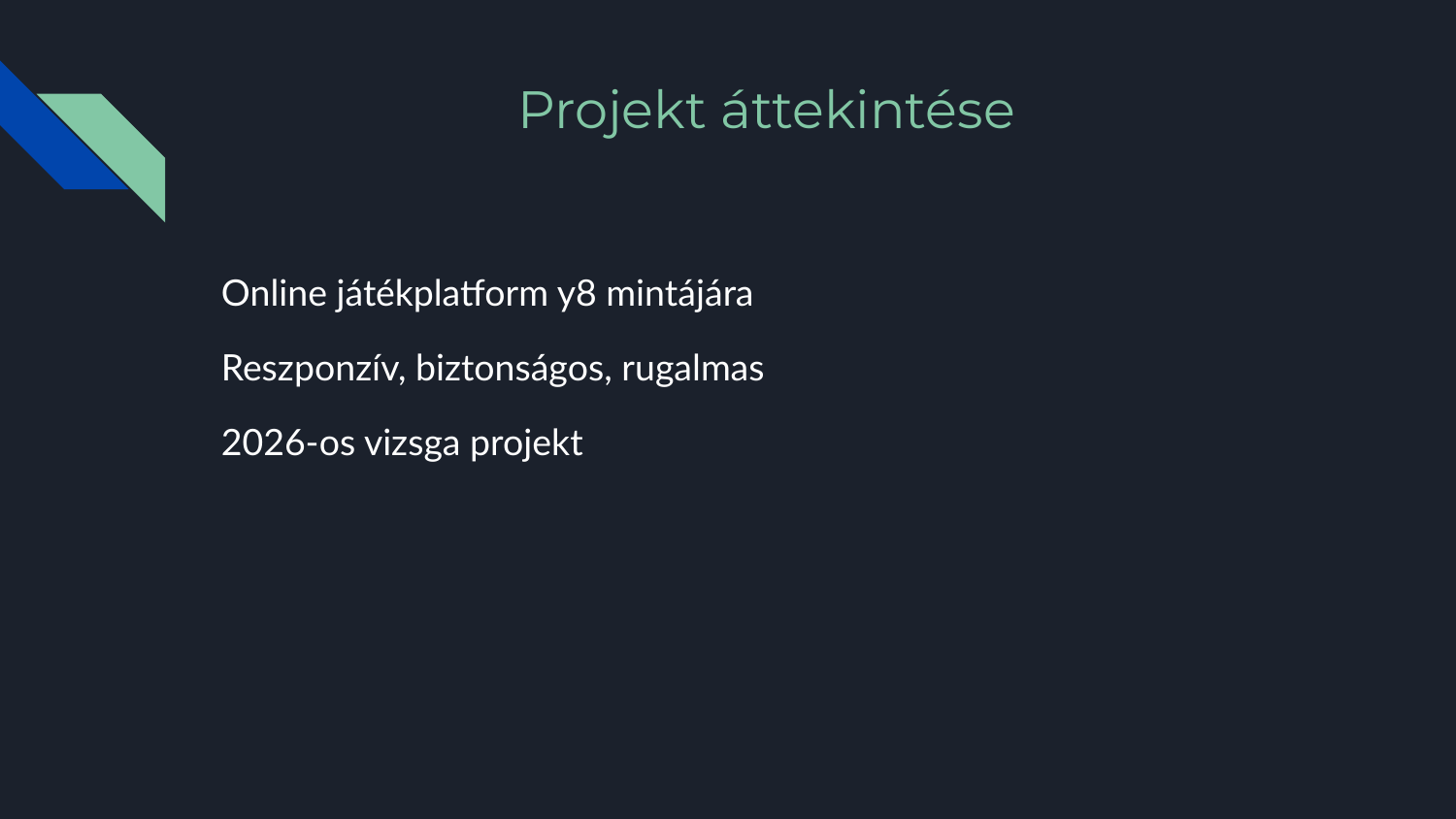

# Projekt áttekintése
Online játékplatform y8 mintájára
Reszponzív, biztonságos, rugalmas
2026-os vizsga projekt